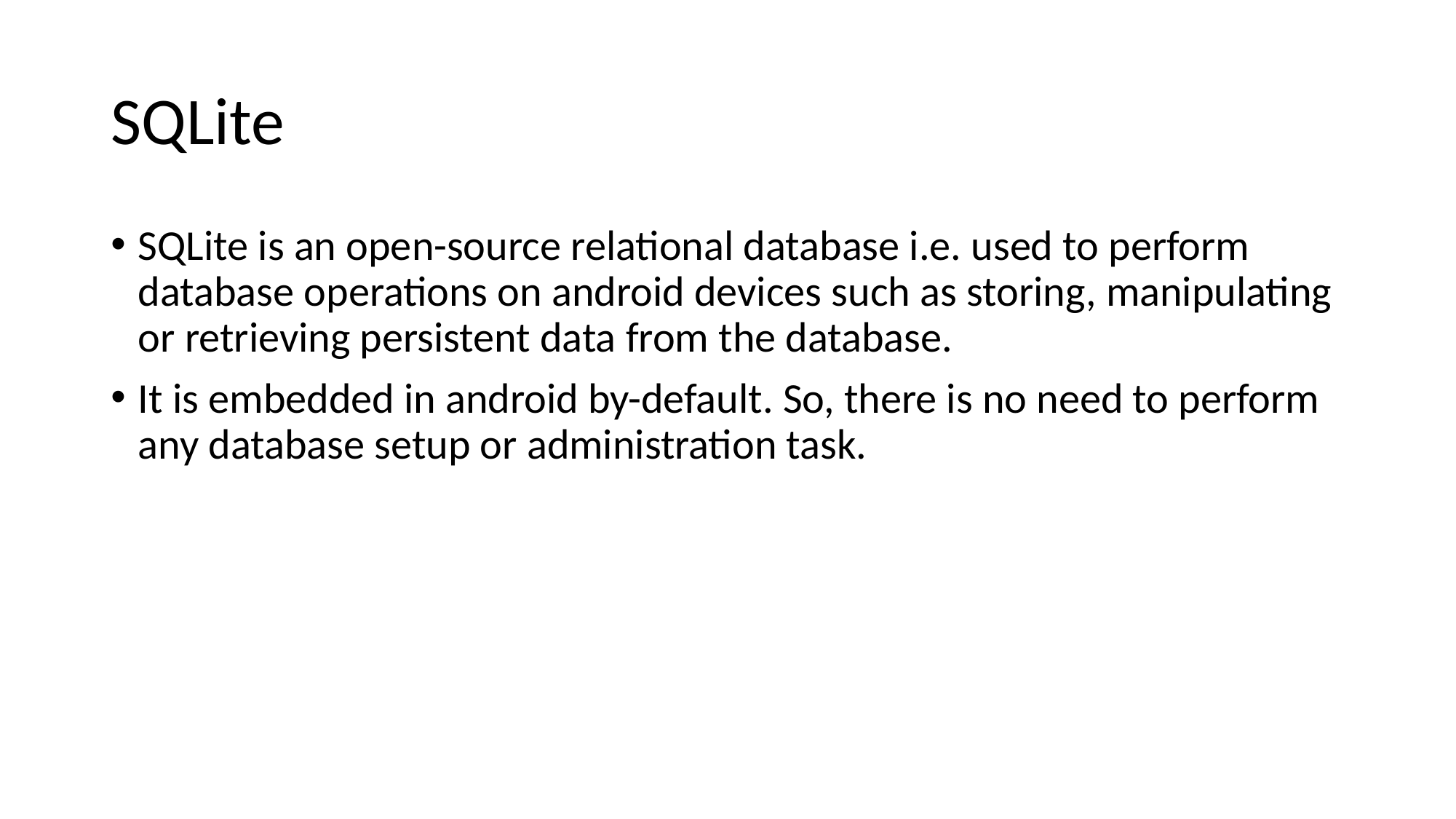

# SQLite
SQLite is an open-source relational database i.e. used to perform database operations on android devices such as storing, manipulating or retrieving persistent data from the database.
It is embedded in android by-default. So, there is no need to perform any database setup or administration task.